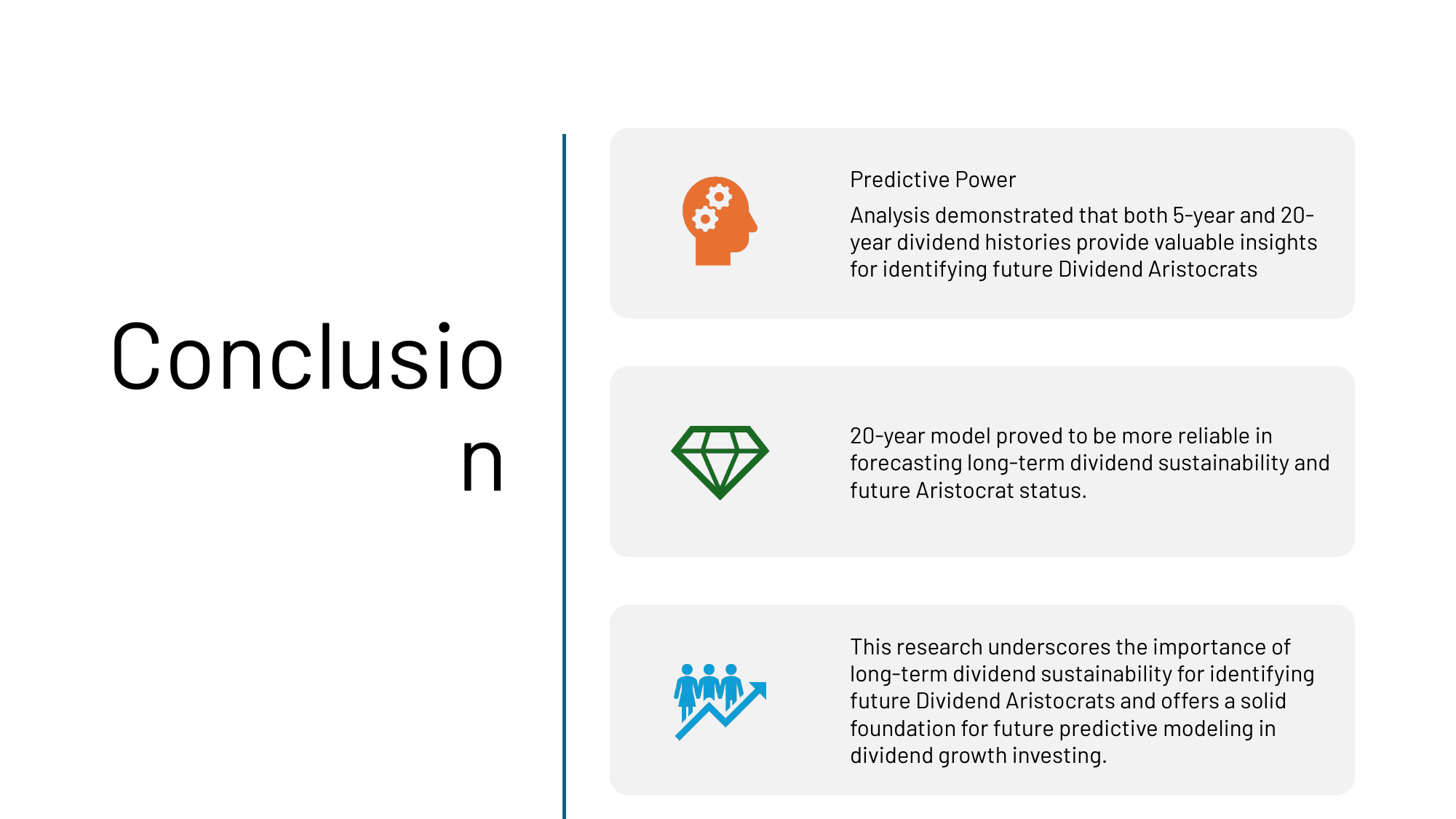

# Conclusion
Predictive Power
Analysis demonstrated that both 5-year and 20-year dividend histories provide valuable insights for identifying future Dividend Aristocrats
20-year model proved to be more reliable in forecasting long-term dividend sustainability and future Aristocrat status.
This research underscores the importance of long-term dividend sustainability for identifying future Dividend Aristocrats and offers a solid foundation for future predictive modeling in dividend growth investing.